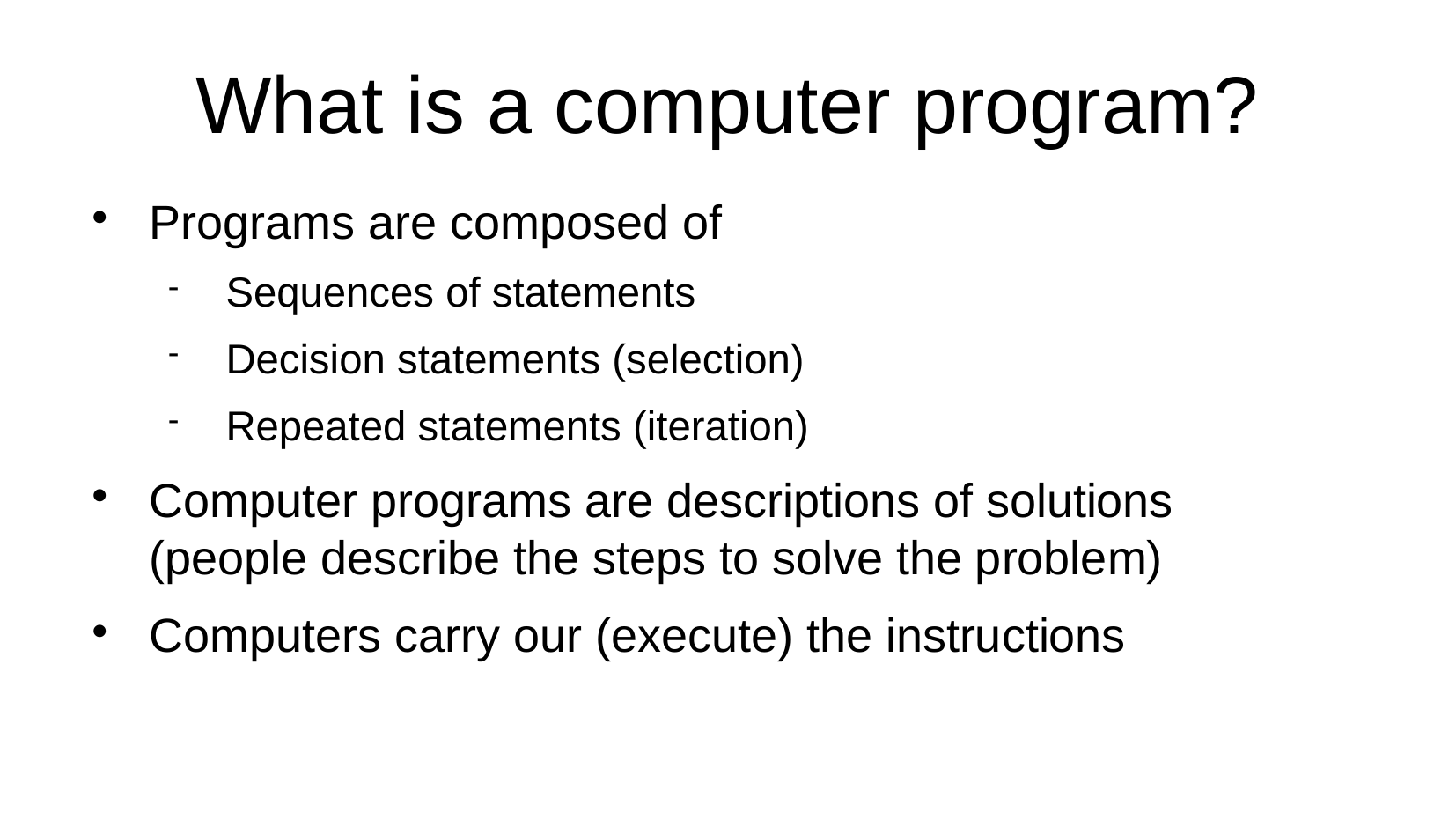

What is a computer program?
Programs are composed of
Sequences of statements
Decision statements (selection)
Repeated statements (iteration)
Computer programs are descriptions of solutions     (people describe the steps to solve the problem)
Computers carry our (execute) the instructions